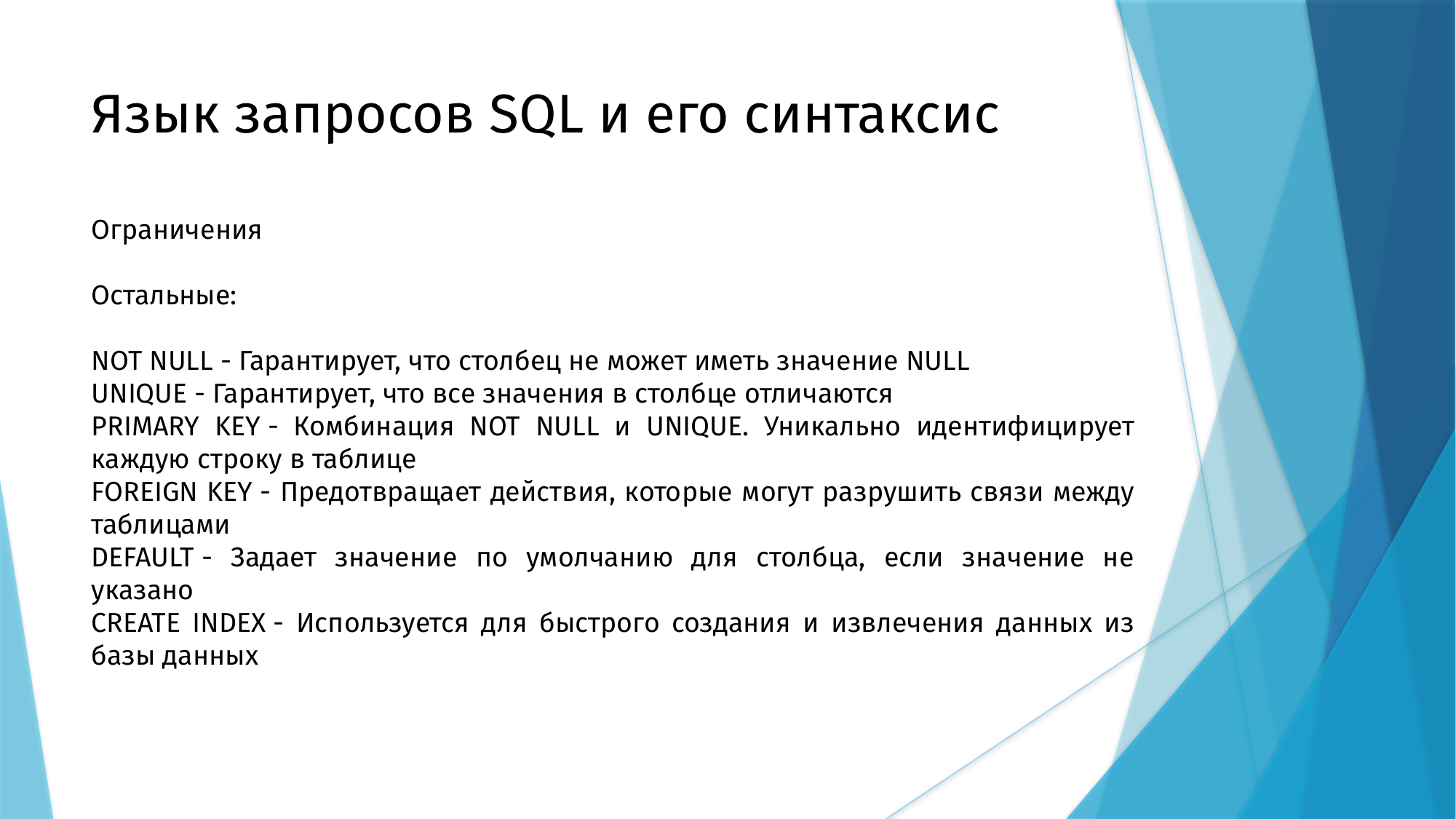

Язык запросов SQL и его синтаксис
Ограничения

Остальные:

NOT NULL - Гарантирует, что столбец не может иметь значение NULL
UNIQUE - Гарантирует, что все значения в столбце отличаются
PRIMARY KEY - Комбинация NOT NULL и UNIQUE. Уникально идентифицирует каждую строку в таблице
FOREIGN KEY - Предотвращает действия, которые могут разрушить связи между таблицами
DEFAULT - Задает значение по умолчанию для столбца, если значение не указано
CREATE INDEX - Используется для быстрого создания и извлечения данных из базы данных